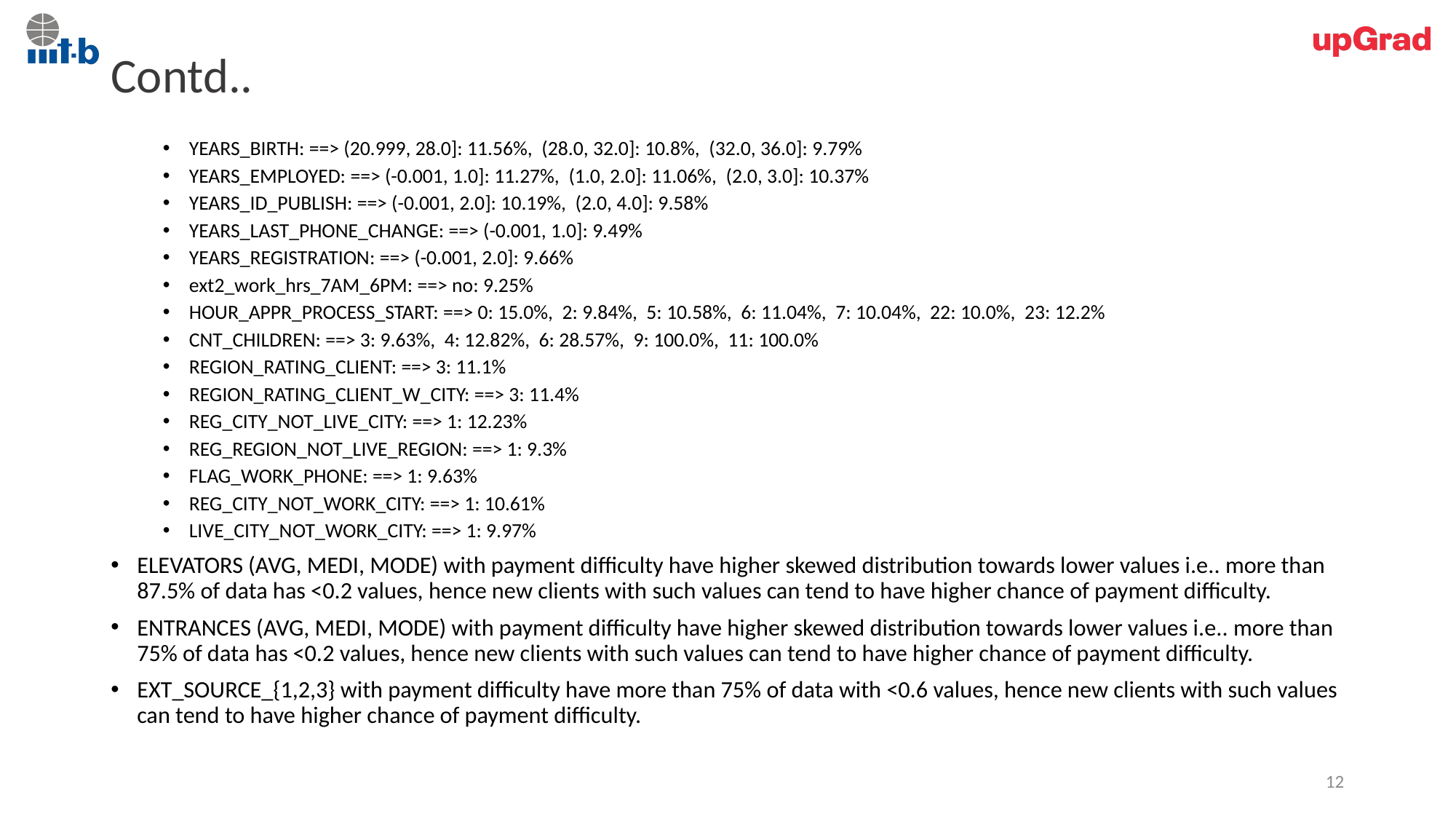

# Contd..
YEARS_BIRTH: ==> (20.999, 28.0]: 11.56%,  (28.0, 32.0]: 10.8%,  (32.0, 36.0]: 9.79%
YEARS_EMPLOYED: ==> (-0.001, 1.0]: 11.27%,  (1.0, 2.0]: 11.06%,  (2.0, 3.0]: 10.37%
YEARS_ID_PUBLISH: ==> (-0.001, 2.0]: 10.19%,  (2.0, 4.0]: 9.58%
YEARS_LAST_PHONE_CHANGE: ==> (-0.001, 1.0]: 9.49%
YEARS_REGISTRATION: ==> (-0.001, 2.0]: 9.66%
ext2_work_hrs_7AM_6PM: ==> no: 9.25%
HOUR_APPR_PROCESS_START: ==> 0: 15.0%,  2: 9.84%,  5: 10.58%,  6: 11.04%,  7: 10.04%,  22: 10.0%,  23: 12.2%
CNT_CHILDREN: ==> 3: 9.63%,  4: 12.82%,  6: 28.57%,  9: 100.0%,  11: 100.0%
REGION_RATING_CLIENT: ==> 3: 11.1%
REGION_RATING_CLIENT_W_CITY: ==> 3: 11.4%
REG_CITY_NOT_LIVE_CITY: ==> 1: 12.23%
REG_REGION_NOT_LIVE_REGION: ==> 1: 9.3%
FLAG_WORK_PHONE: ==> 1: 9.63%
REG_CITY_NOT_WORK_CITY: ==> 1: 10.61%
LIVE_CITY_NOT_WORK_CITY: ==> 1: 9.97%
ELEVATORS (AVG, MEDI, MODE) with payment difficulty have higher skewed distribution towards lower values i.e.. more than 87.5% of data has <0.2 values, hence new clients with such values can tend to have higher chance of payment difficulty.
ENTRANCES (AVG, MEDI, MODE) with payment difficulty have higher skewed distribution towards lower values i.e.. more than 75% of data has <0.2 values, hence new clients with such values can tend to have higher chance of payment difficulty.
EXT_SOURCE_{1,2,3} with payment difficulty have more than 75% of data with <0.6 values, hence new clients with such values can tend to have higher chance of payment difficulty.
12